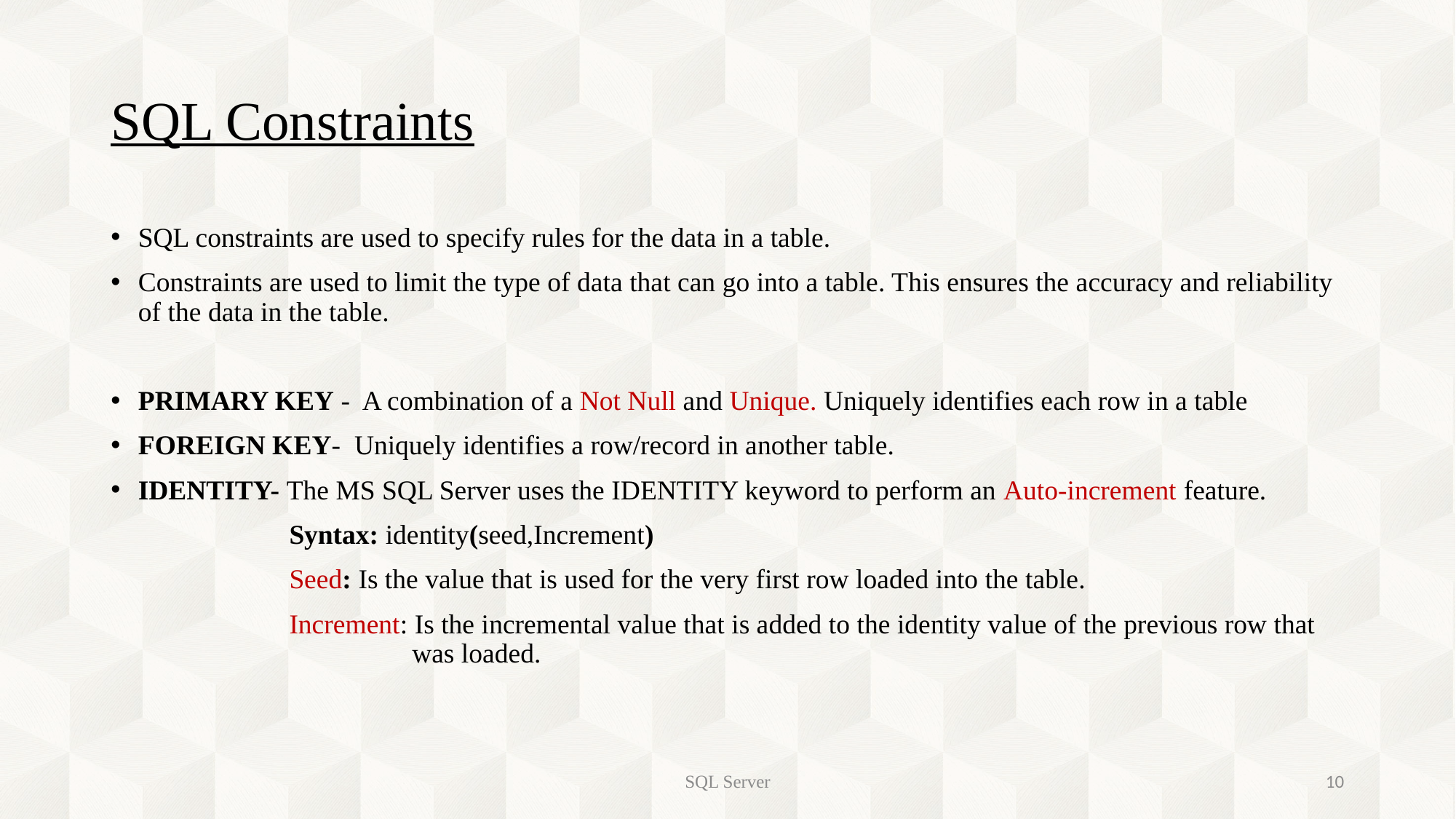

# SQL Constraints
SQL constraints are used to specify rules for the data in a table.
Constraints are used to limit the type of data that can go into a table. This ensures the accuracy and reliability of the data in the table.

PRIMARY KEY -  A combination of a Not Null and Unique. Uniquely identifies each row in a table
FOREIGN KEY-  Uniquely identifies a row/record in another table.
IDENTITY- The MS SQL Server uses the IDENTITY keyword to perform an Auto-increment feature.
	          Syntax: identity(seed,Increment)
	          Seed: Is the value that is used for the very first row loaded into the table.
	          Increment: Is the incremental value that is added to the identity value of the previous row that 		            was loaded.
SQL Server
10